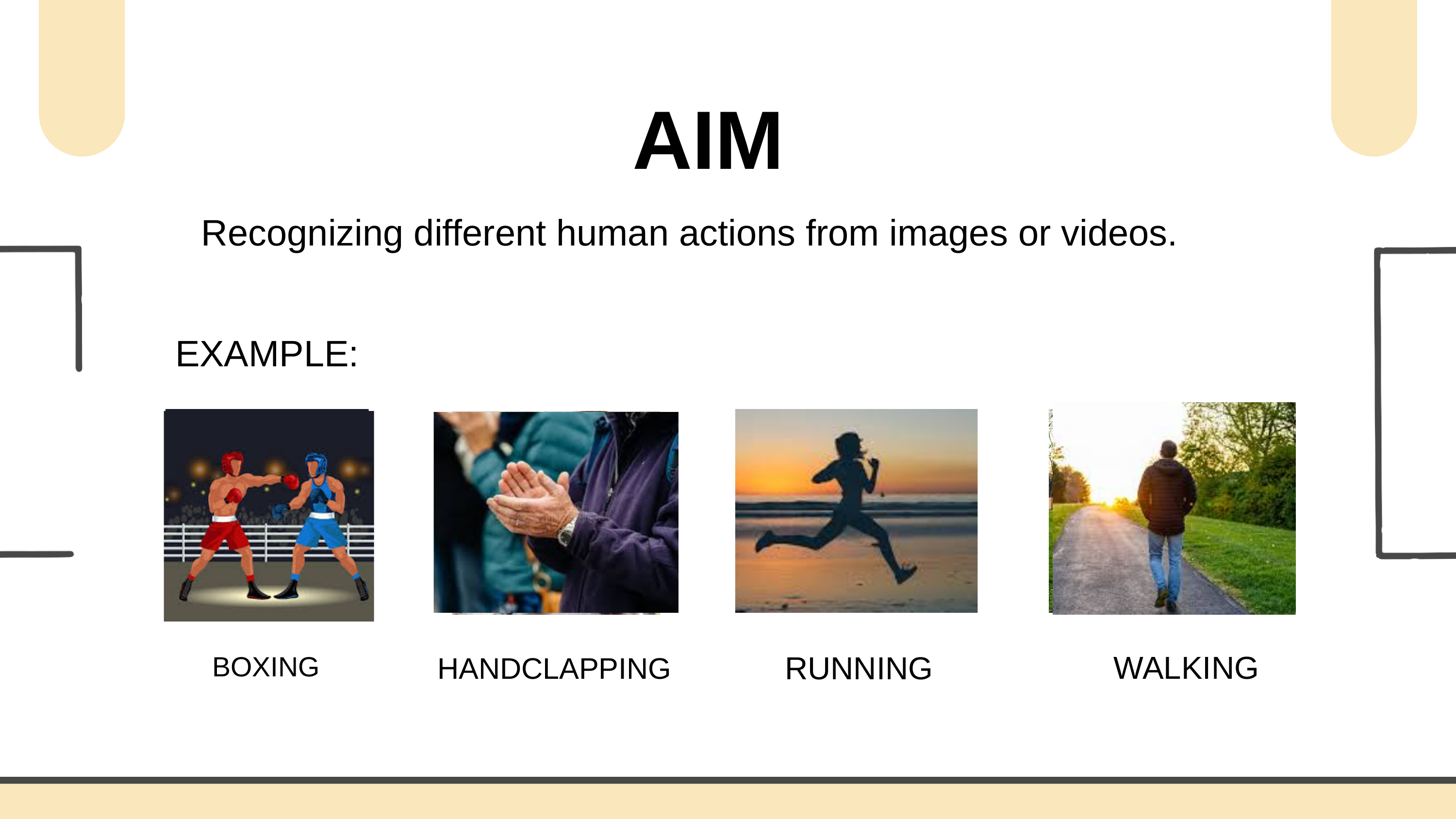

AIM
Recognizing different human actions from images or videos.

EXAMPLE:

WALKING
RUNNING
BOXING
HANDCLAPPING